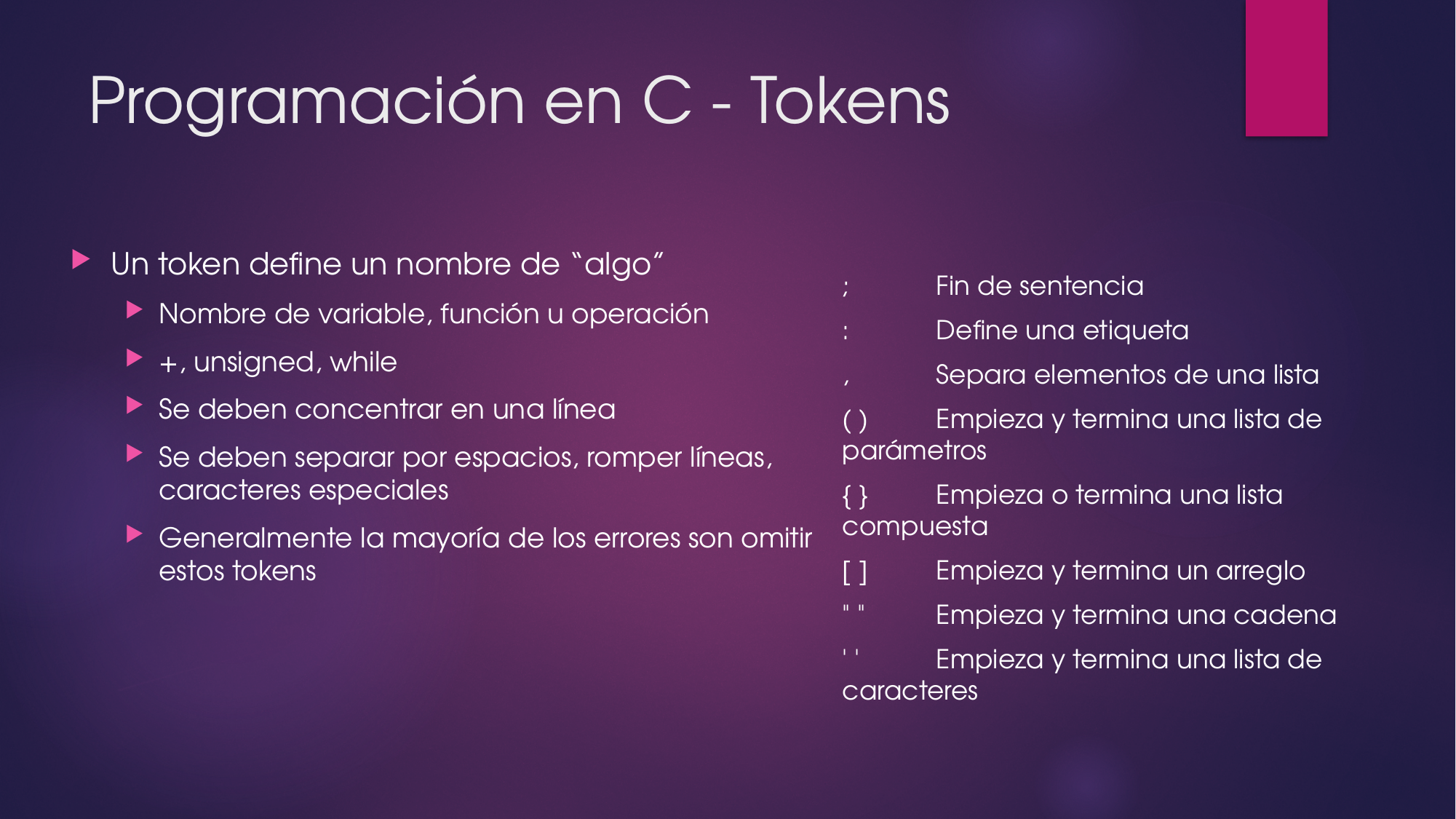

# Programación en C - Tokens
Un token define un nombre de “algo”
Nombre de variable, función u operación
+, unsigned, while
Se deben concentrar en una línea
Se deben separar por espacios, romper líneas, caracteres especiales
Generalmente la mayoría de los errores son omitir estos tokens
;	Fin de sentencia
:	Define una etiqueta
,	Separa elementos de una lista
( )	Empieza y termina una lista de parámetros
{ }	Empieza o termina una lista compuesta
[ ]	Empieza y termina un arreglo
" "	Empieza y termina una cadena
' '	Empieza y termina una lista de caracteres